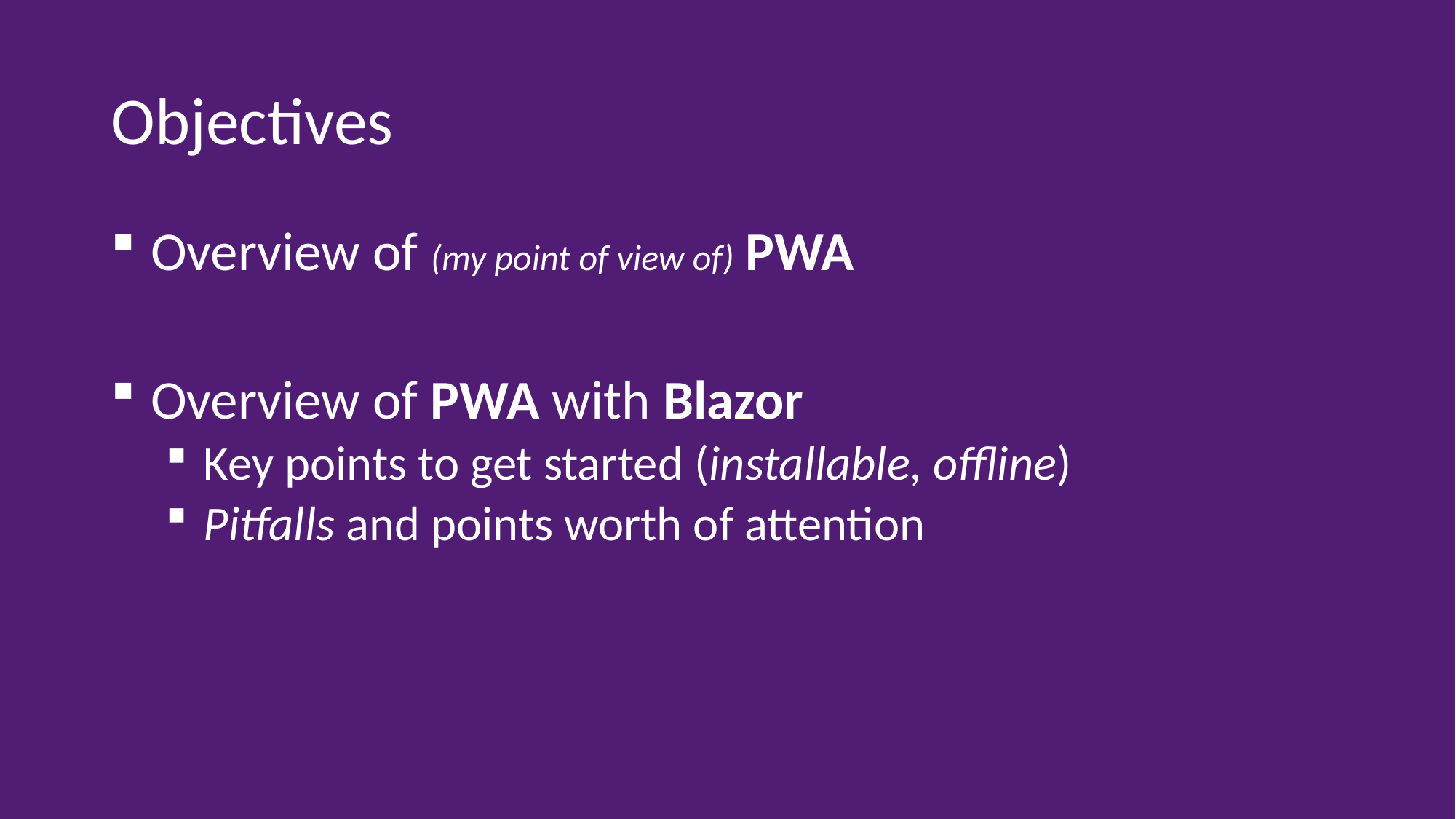

# Objectives
 Overview of (my point of view of) PWA

 Overview of PWA with Blazor
 Key points to get started (installable, offline)
 Pitfalls and points worth of attention